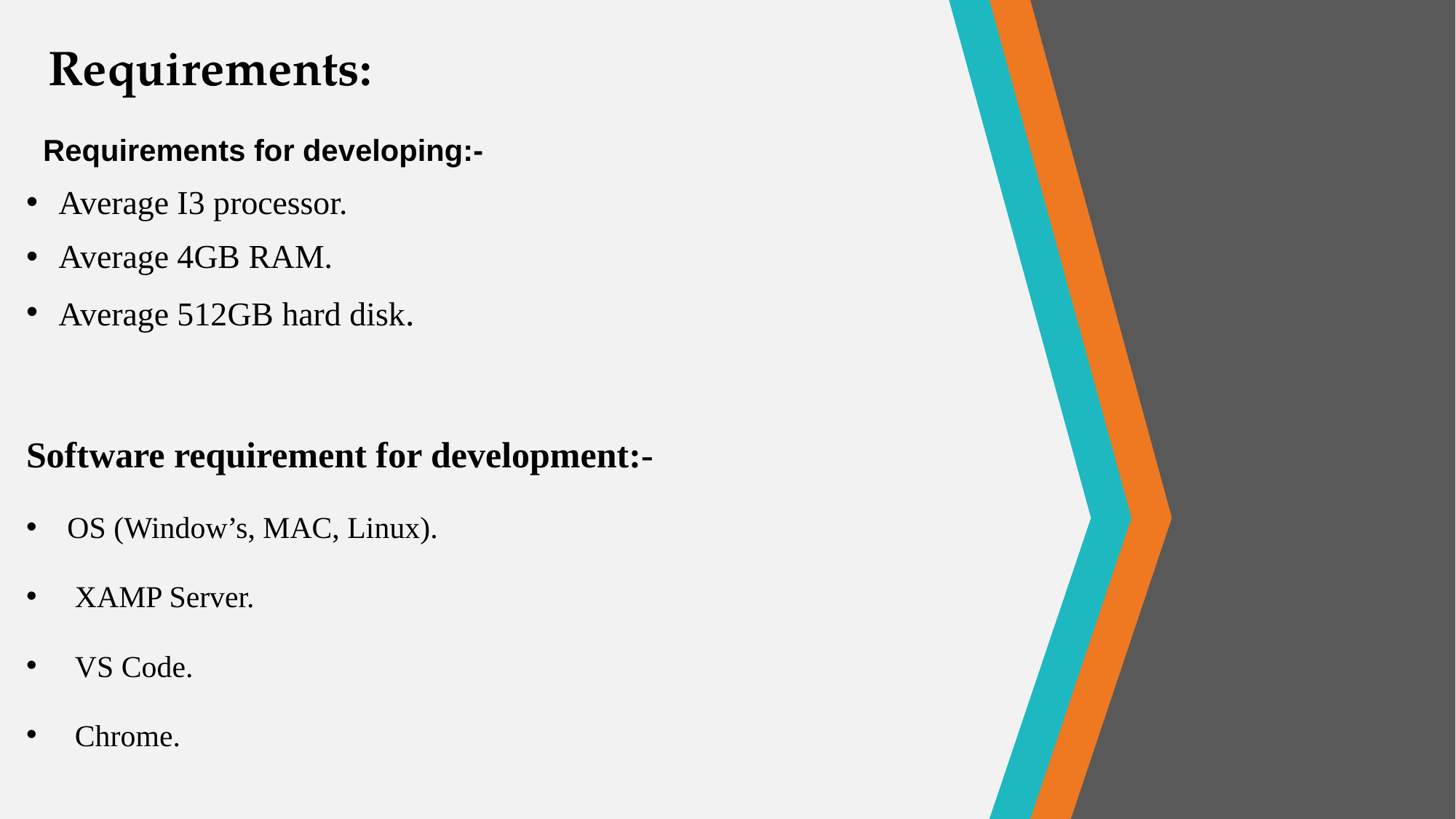

# Requirements:
  Requirements for developing:-
Average I3 processor.
Average 4GB RAM.
Average 512GB hard disk.

Software requirement for development:-
OS (Window’s, MAC, Linux).
 XAMP Server.
 VS Code.
 Chrome.